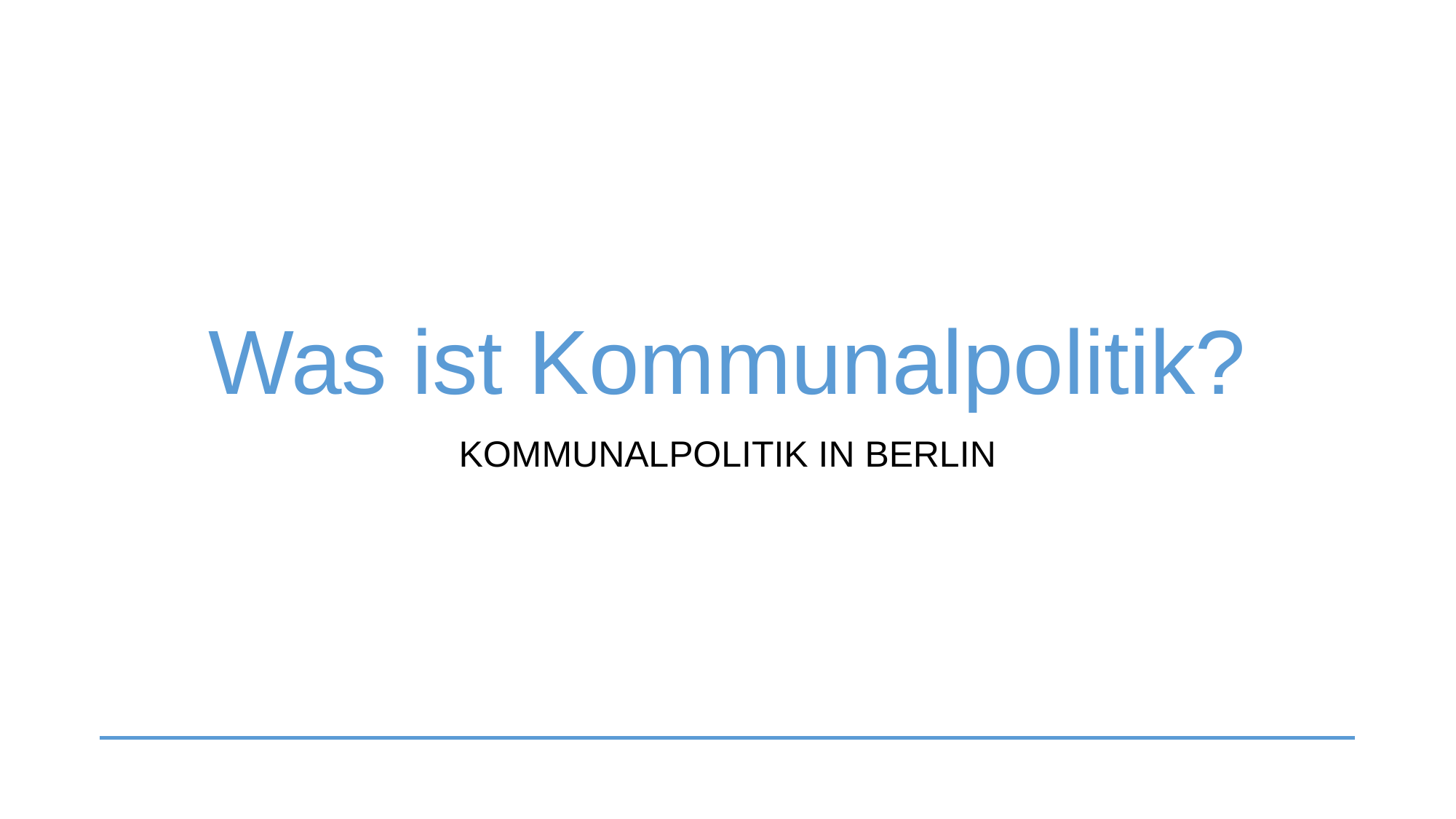

# Was ist Kommunalpolitik?
KOMMUNALPOLITIK IN BERLIN